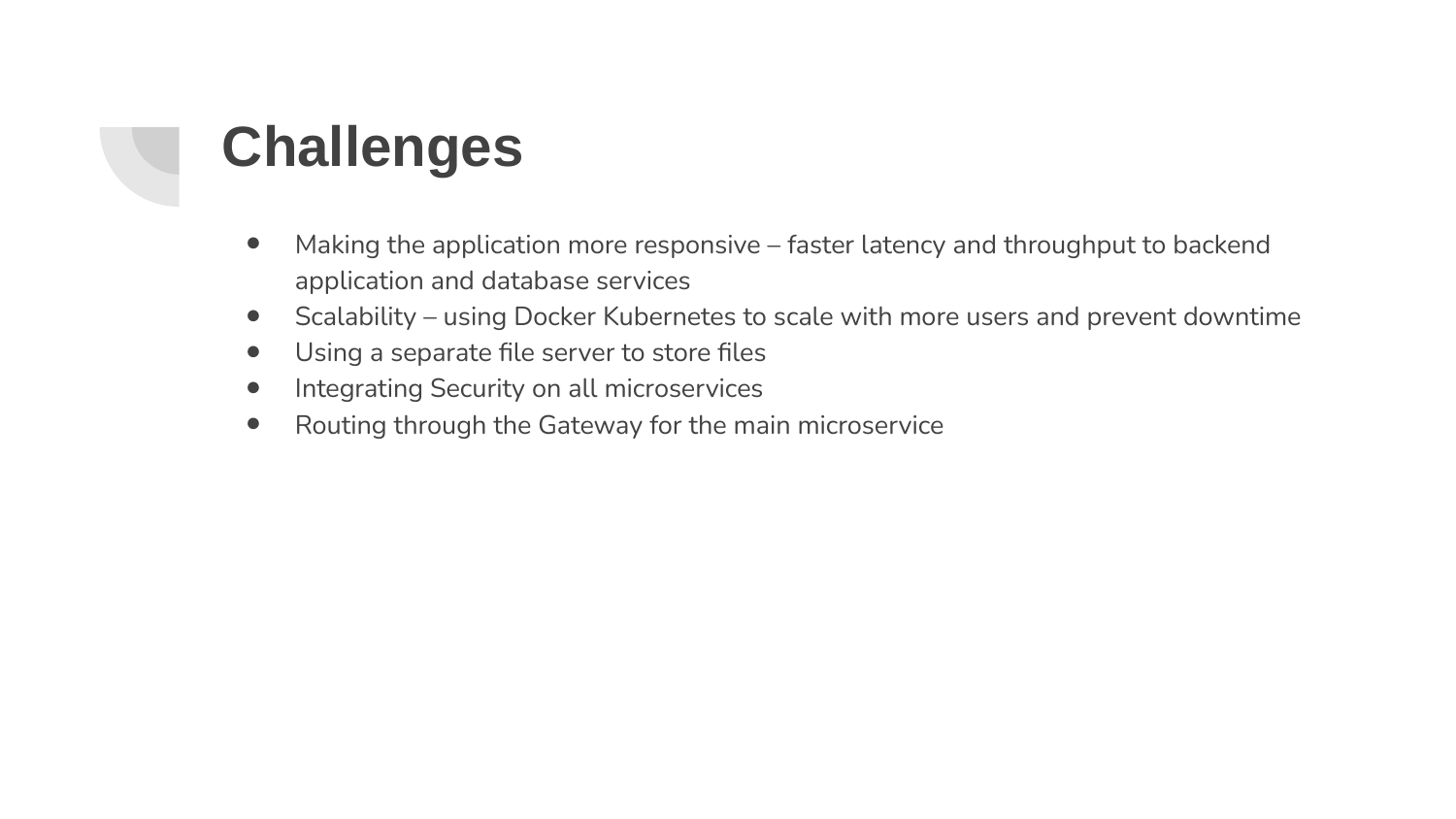

# Challenges
Making the application more responsive – faster latency and throughput to backend application and database services
Scalability – using Docker Kubernetes to scale with more users and prevent downtime
Using a separate file server to store files
Integrating Security on all microservices
Routing through the Gateway for the main microservice